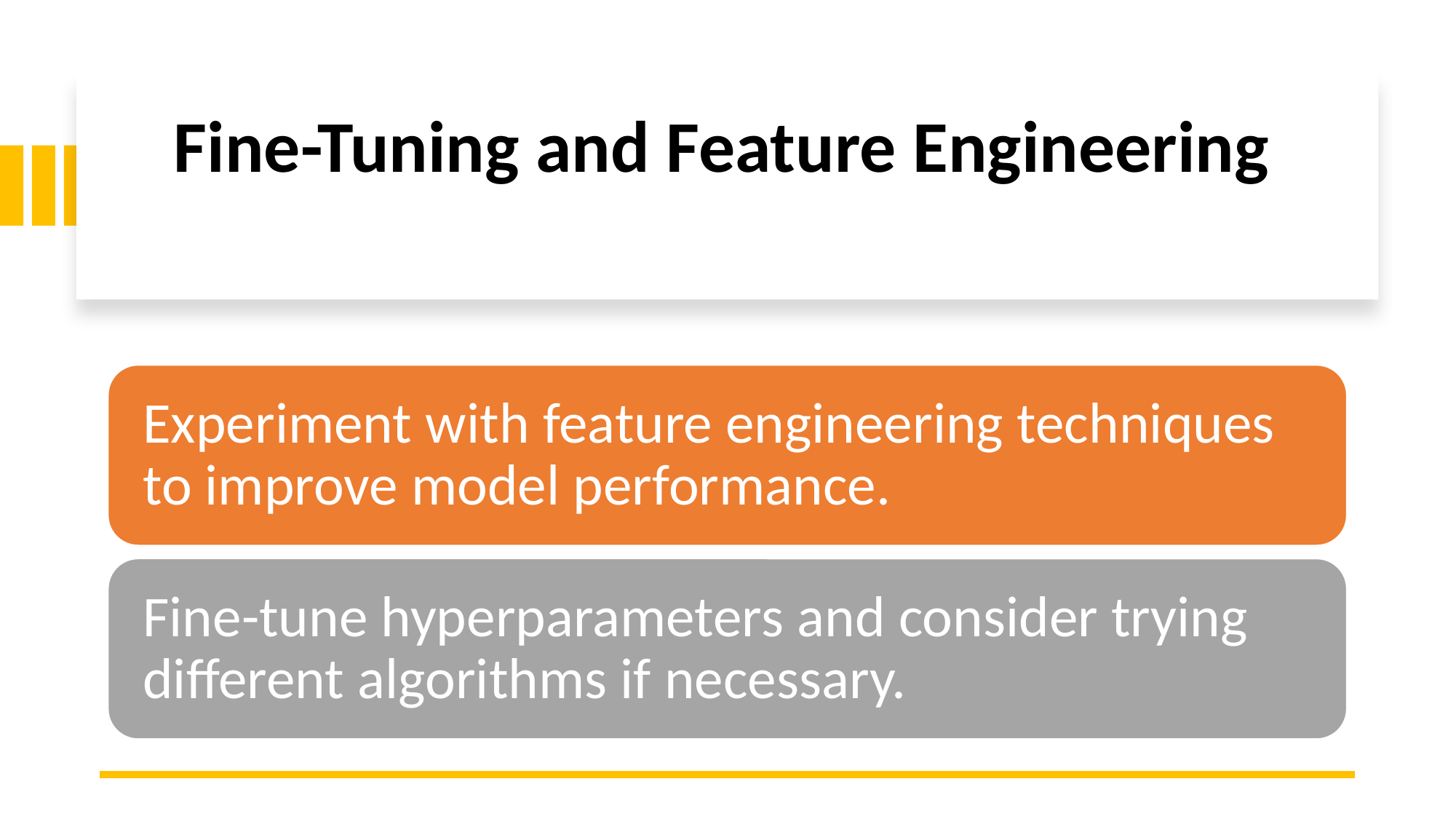

# Fine-Tuning and Feature Engineering

Experiment with feature engineering techniques to improve model performance.
Fine-tune hyperparameters and consider trying different algorithms if necessary.